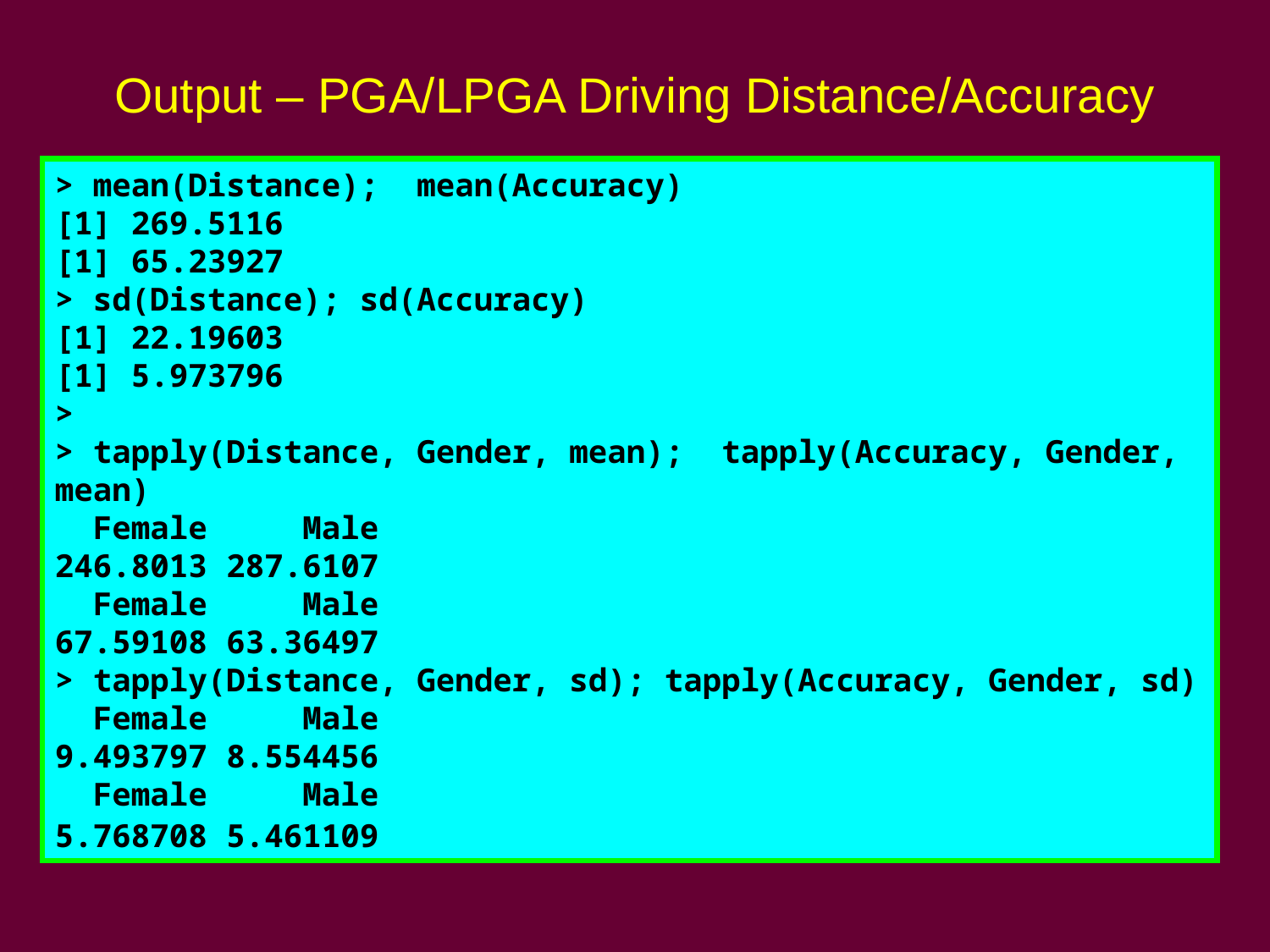

# Output – PGA/LPGA Driving Distance/Accuracy
> mean(Distance);  mean(Accuracy)
[1] 269.5116
[1] 65.23927
> sd(Distance); sd(Accuracy)
[1] 22.19603
[1] 5.973796
>
> tapply(Distance, Gender, mean);  tapply(Accuracy, Gender, mean)
  Female     Male
246.8013 287.6107
  Female     Male
67.59108 63.36497
> tapply(Distance, Gender, sd); tapply(Accuracy, Gender, sd)
  Female     Male
9.493797 8.554456
  Female     Male
5.768708 5.461109